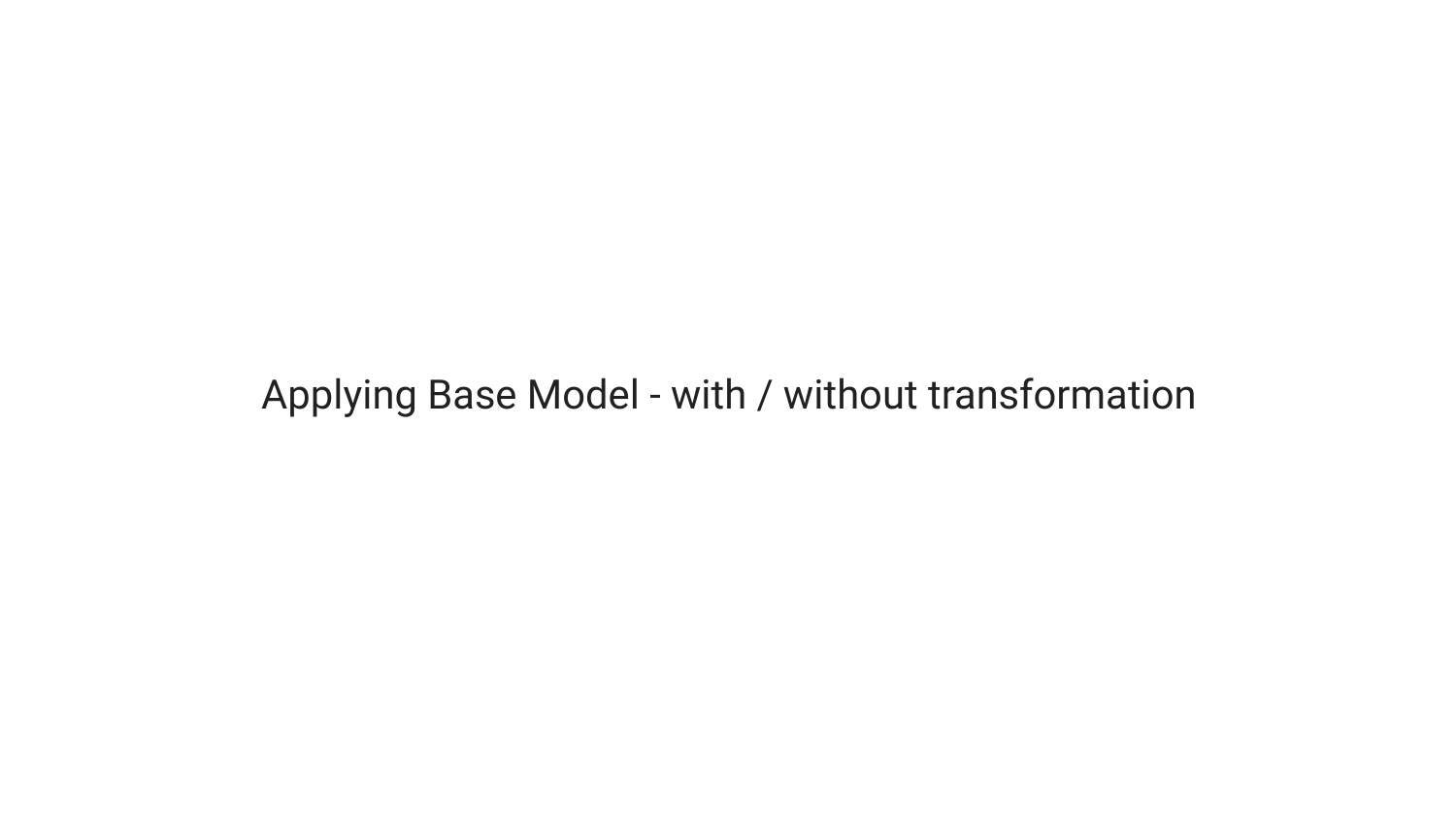

# Applying Base Model - with / without transformation